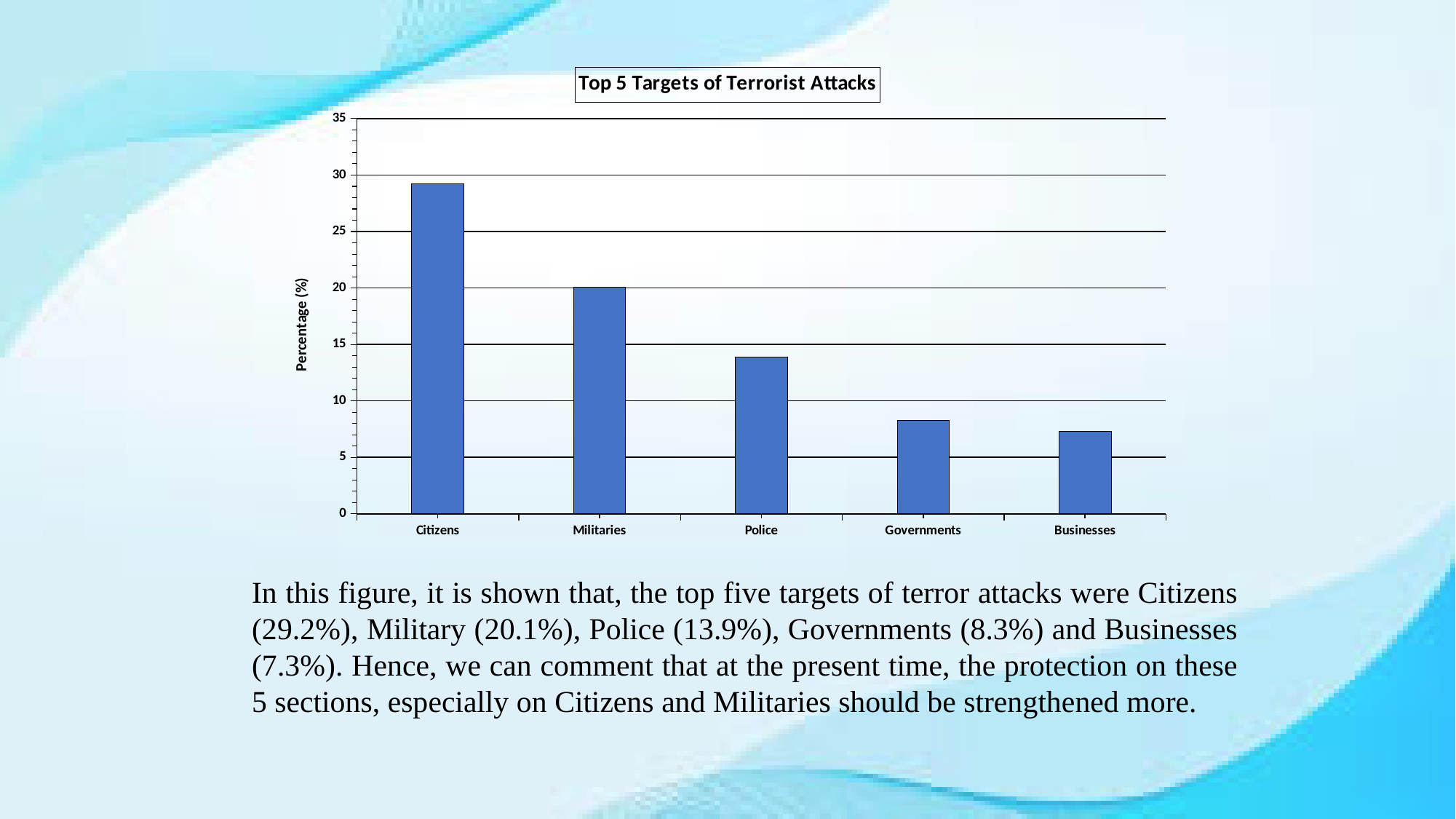

### Chart: Top 5 Targets of Terrorist Attacks

| Category | Percentage |
|---|---|
| Citizens | 29.2 |
| Militaries | 20.1 |
| Police | 13.9 |
| Governments | 8.3 |
| Businesses | 7.3 |
In this figure, it is shown that, the top five targets of terror attacks were Citizens (29.2%), Military (20.1%), Police (13.9%), Governments (8.3%) and Businesses (7.3%). Hence, we can comment that at the present time, the protection on these 5 sections, especially on Citizens and Militaries should be strengthened more.